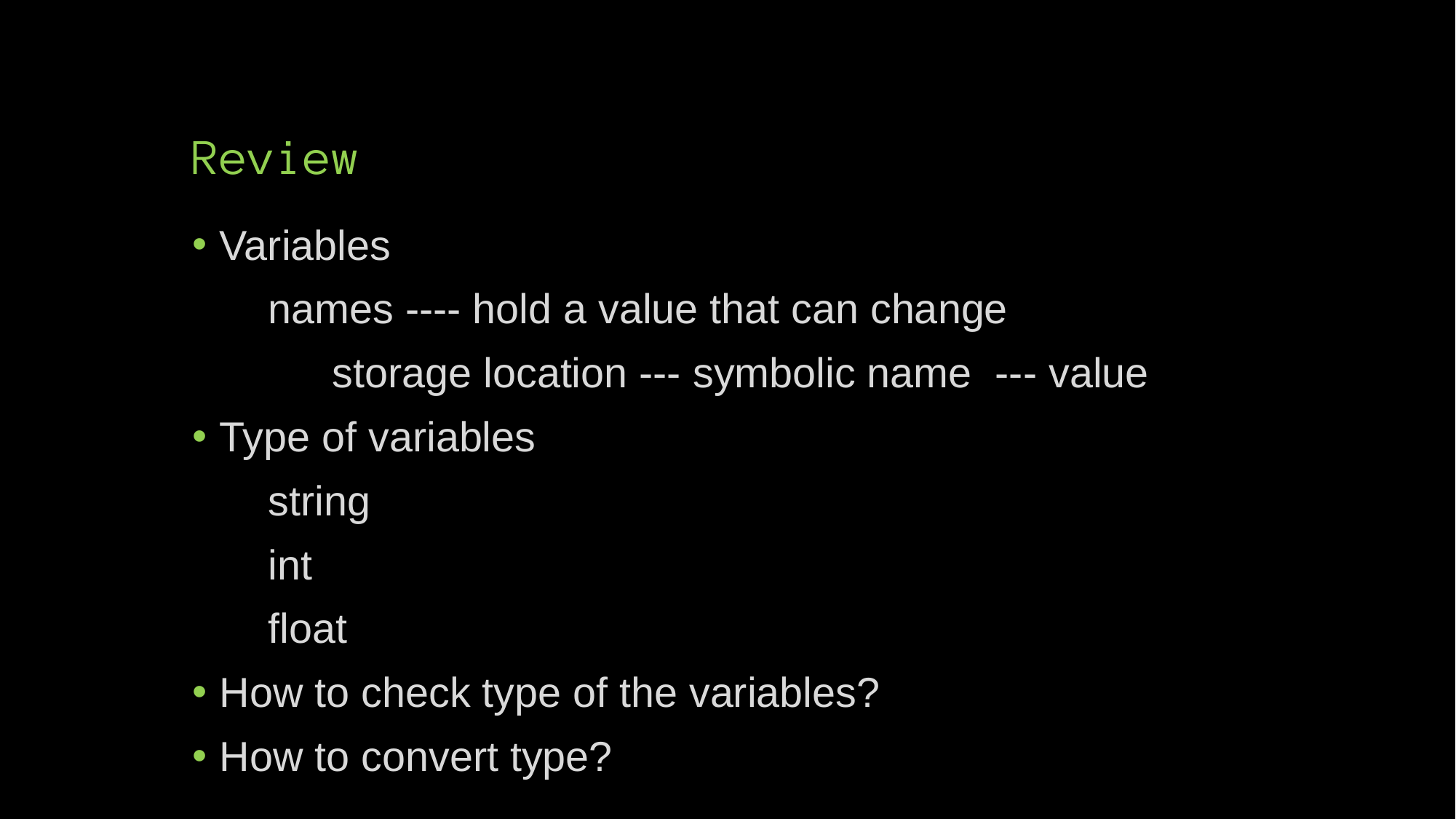

# Review
Variables
	names ---- hold a value that can change
            storage location --- symbolic name  --- value
Type of variables
	string
	int
	float
How to check type of the variables?
How to convert type?